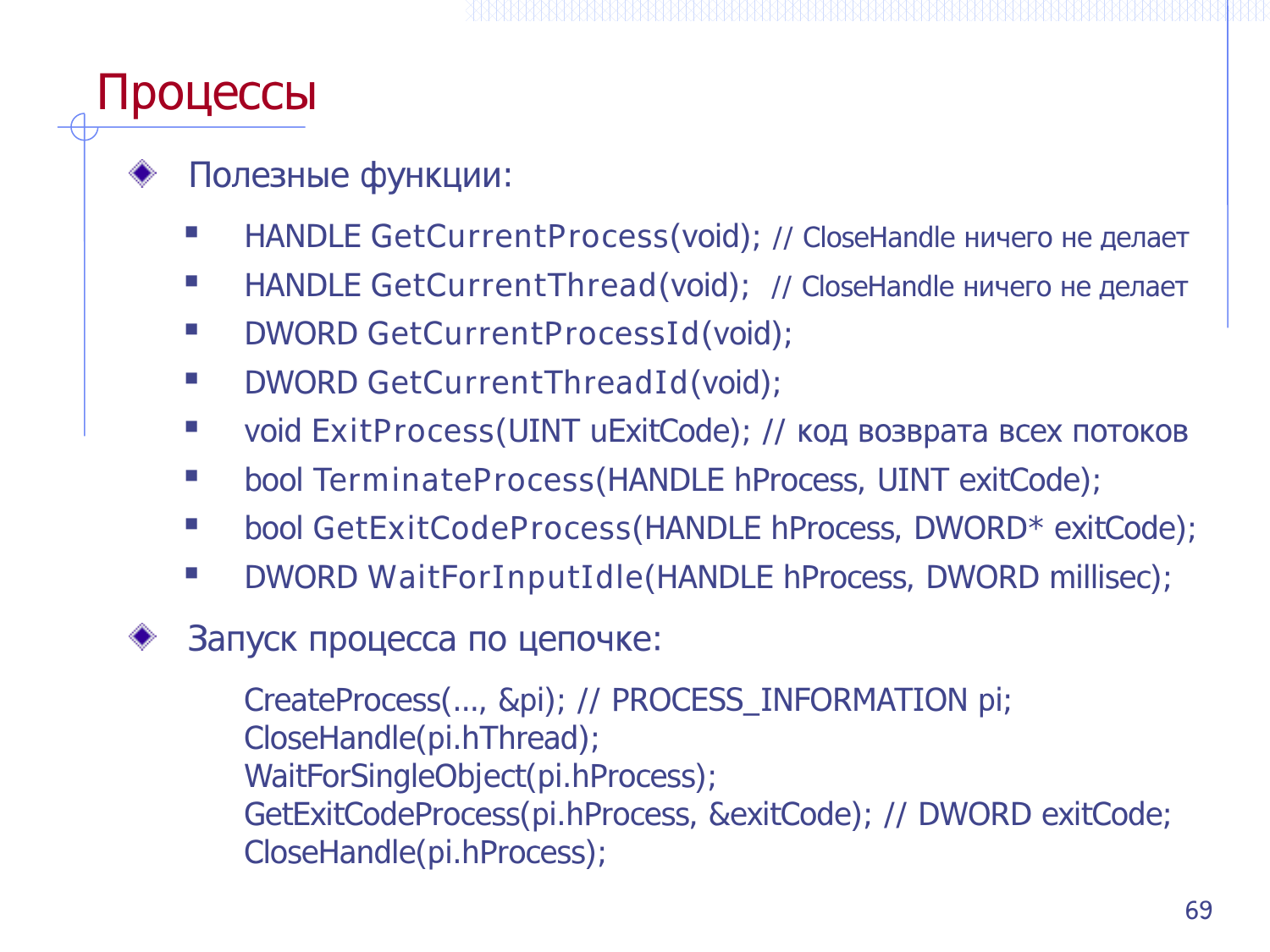

# Процессы
Полезные функции:
HANDLE GetCurrentProcess(void); // CloseHandle ничего не делает
HANDLE GetCurrentThread(void);  // CloseHandle ничего не делает
DWORD GetCurrentProcessId(void);
DWORD GetCurrentThreadId(void);
void ExitProcess(UINT uExitCode); // код возврата всех потоков
bool TerminateProcess(HANDLE hProcess, UINT exitCode);
bool GetExitCodeProcess(HANDLE hProcess, DWORD* exitCode);
DWORD WaitForInputIdle(HANDLE hProcess, DWORD millisec);
Запуск процесса по цепочке:
	CreateProcess(…, &pi); // PROCESS_INFORMATION pi;
CloseHandle(pi.hThread);
WaitForSingleObject(pi.hProcess);
GetExitCodeProcess(pi.hProcess, &exitCode); // DWORD exitCode;
CloseHandle(pi.hProcess);
69